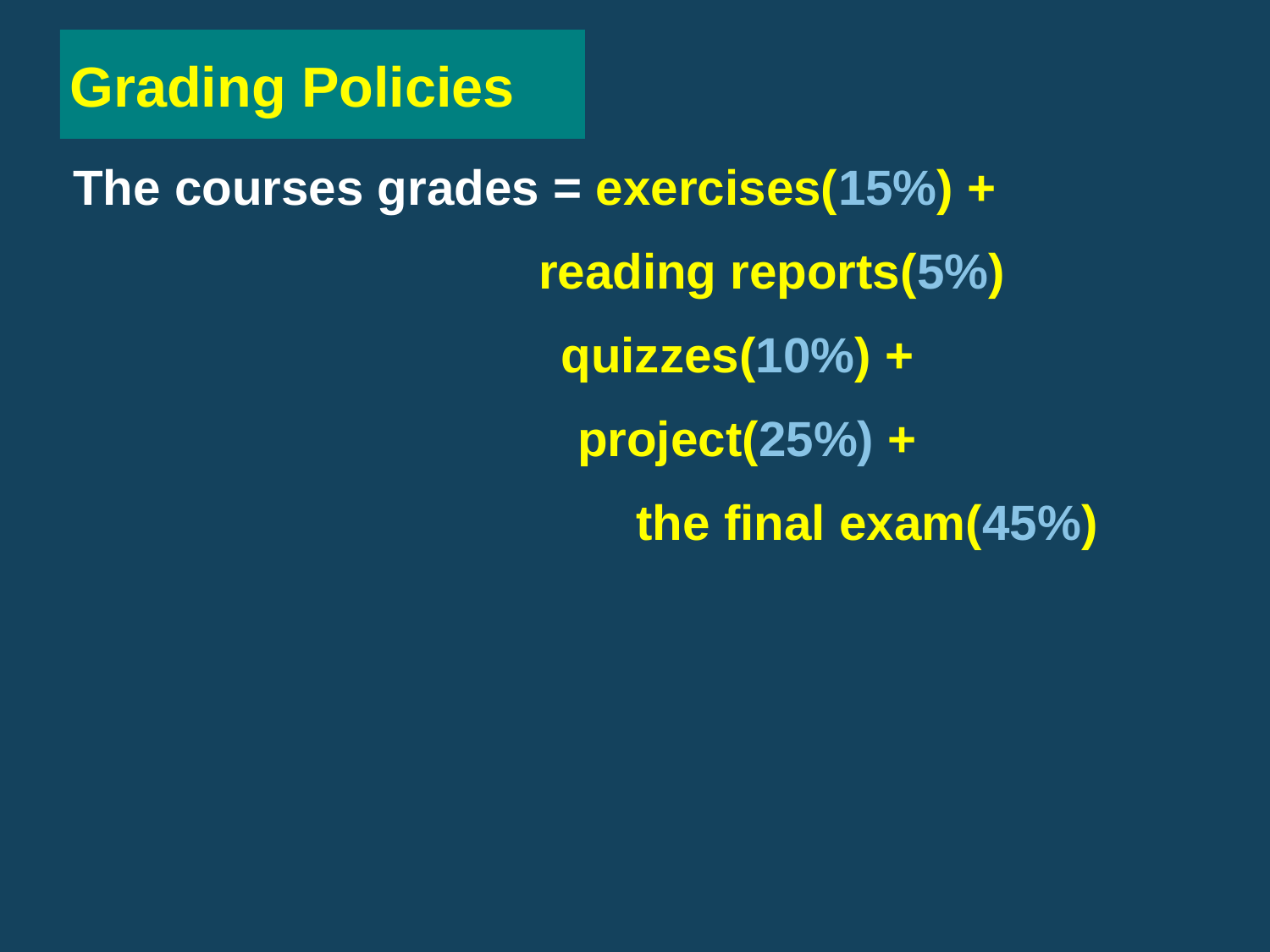

# Grading Policies
The courses grades = exercises(15%) +
    reading reports(5%)
	    	                 quizzes(10%) +
	    		    project(25%) +
            			    the final exam(45%)